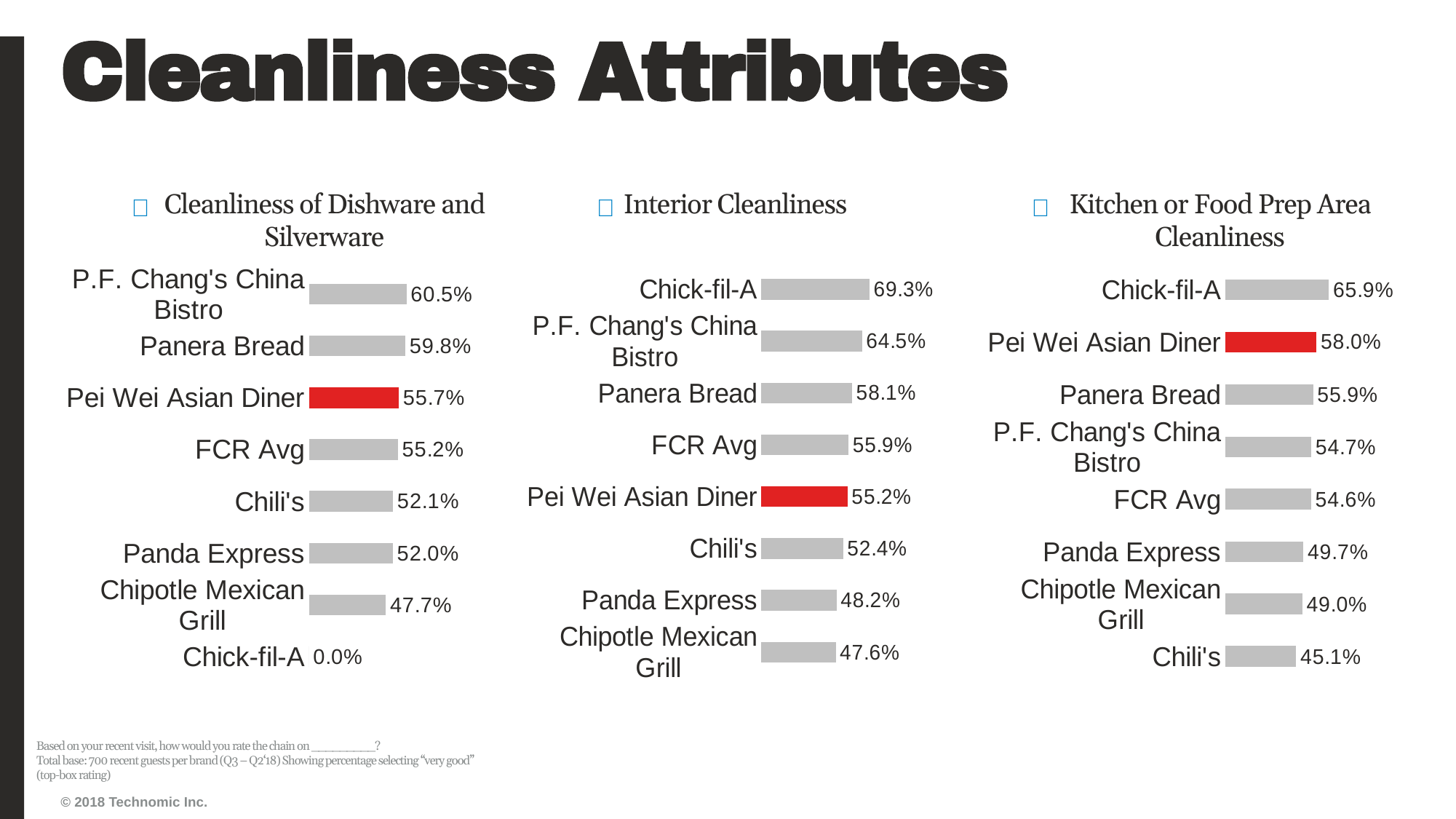

# Cleanliness Attributes
Cleanliness of Dishware and Silverware
Interior Cleanliness
Kitchen or Food Prep Area Cleanliness

### Chart

| Category | Series1 |
|---|---|
| Chick-fil-A | 0.0 |
| Chipotle Mexican Grill | 0.4770992366412214 |
| Panda Express | 0.5204918032786885 |
| Chili's | 0.5212121212121212 |
| FCR Avg | 0.5517788823148677 |
| Pei Wei Asian Diner | 0.5566666666666666 |
| Panera Bread | 0.5978062157221207 |
| P.F. Chang's China Bistro | 0.6050670640834576 |

### Chart

| Category | Series1 |
|---|---|
| Chipotle Mexican Grill | 0.47640117994100295 |
| Panda Express | 0.48220064724919093 |
| Chili's | 0.5238095238095238 |
| Pei Wei Asian Diner | 0.5518796992481203 |
| FCR Avg | 0.5587967236335207 |
| Panera Bread | 0.5811836115326252 |
| P.F. Chang's China Bistro | 0.6451612903225806 |
| Chick-fil-A | 0.6931407942238267 |

### Chart

| Category | Series1 |
|---|---|
| Chili's | 0.4514285714285714 |
| Chipotle Mexican Grill | 0.49 |
| Panda Express | 0.4972875226039783 |
| FCR Avg | 0.5462541527354652 |
| P.F. Chang's China Bistro | 0.5467032967032966 |
| Panera Bread | 0.558695652173913 |
| Pei Wei Asian Diner | 0.5797101449275363 |
| Chick-fil-A | 0.6589327146171694 |
Based on your recent visit, how would you rate the chain on _________?                                           Total base: 700 recent guests per brand (Q3 – Q2‘18) Showing percentage selecting “very good” (top-box rating)